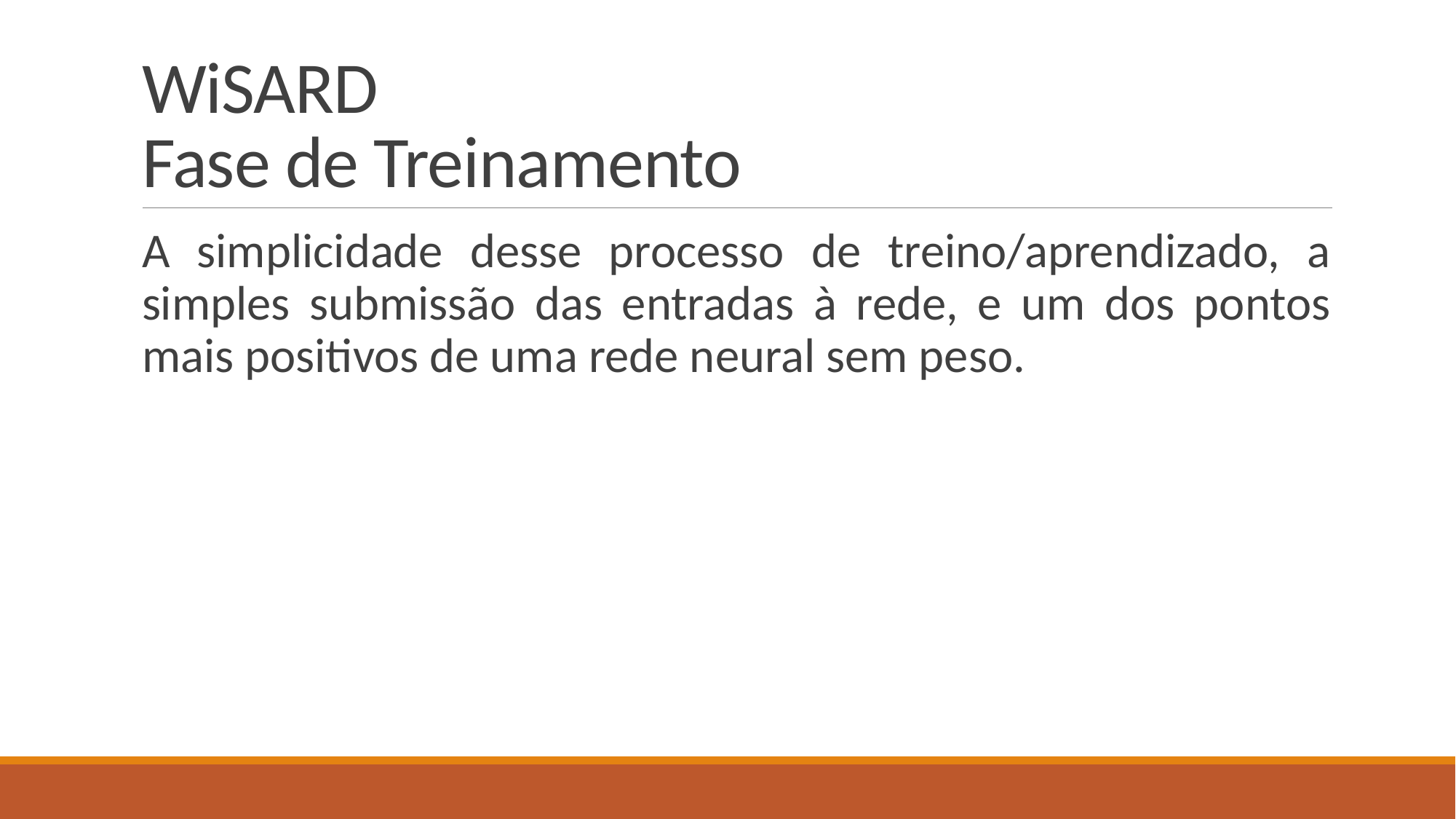

# WiSARD Fase de Treinamento
A simplicidade desse processo de treino/aprendizado, a simples submissão das entradas à rede, e um dos pontos mais positivos de uma rede neural sem peso.